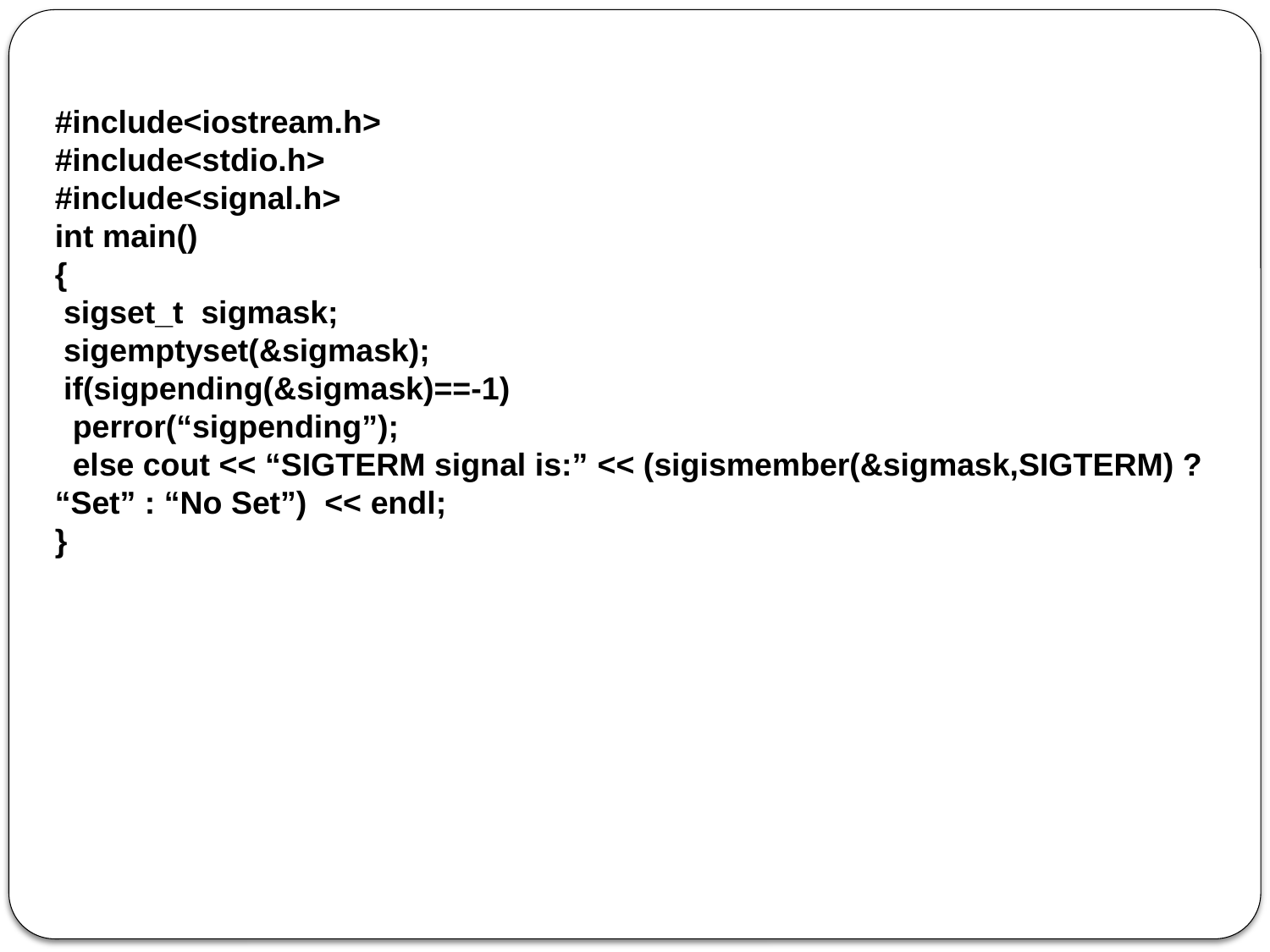

#include<iostream.h>
#include<stdio.h>
#include<signal.h>
int main()
{
 sigset_t  sigmask;
 sigemptyset(&sigmask);
 if(sigpending(&sigmask)==-1)
  perror(“sigpending”);
  else cout << “SIGTERM signal is:” << (sigismember(&sigmask,SIGTERM) ? “Set” : “No Set”)  << endl;
}